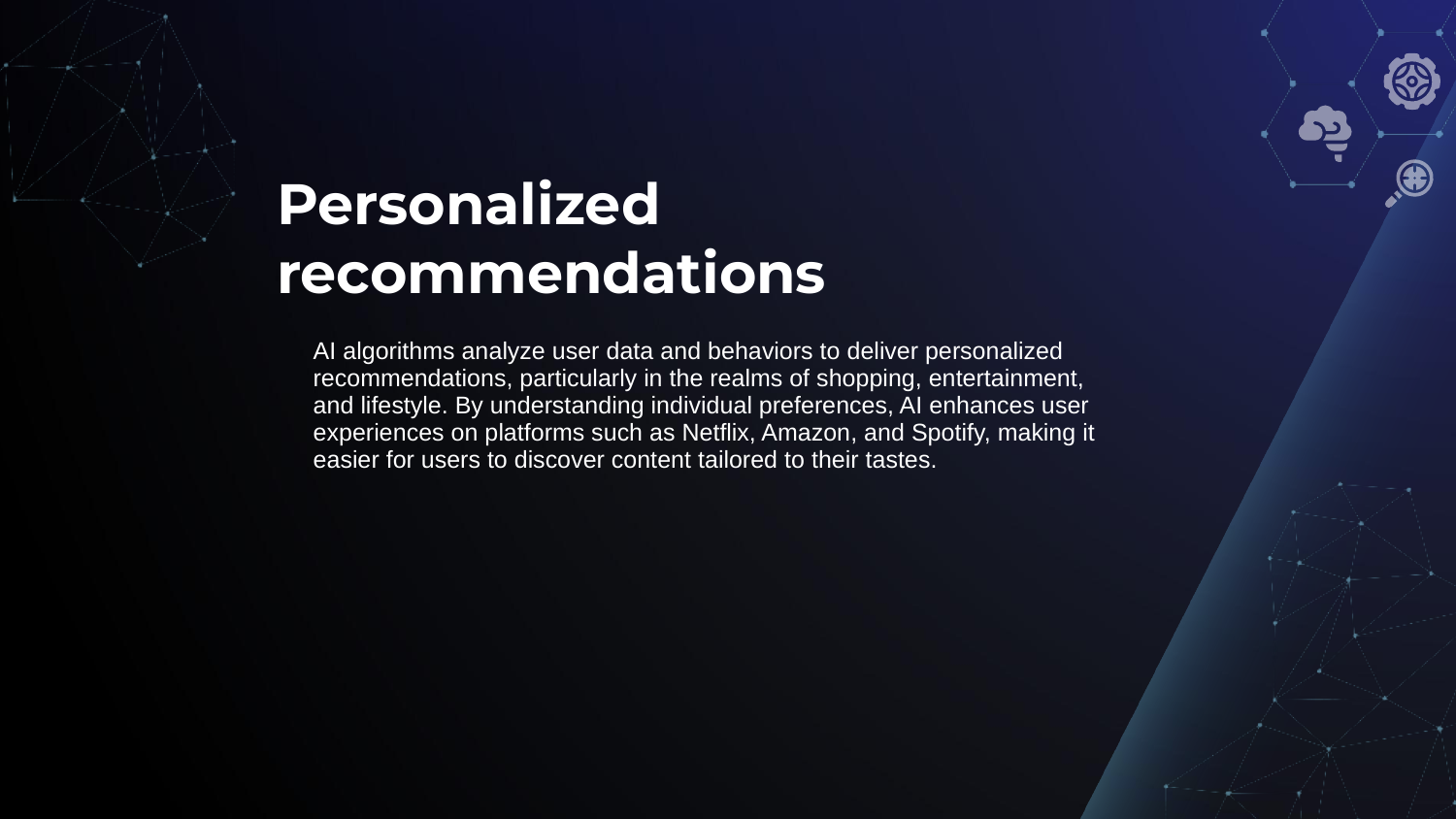

# Personalized recommendations
AI algorithms analyze user data and behaviors to deliver personalized recommendations, particularly in the realms of shopping, entertainment, and lifestyle. By understanding individual preferences, AI enhances user experiences on platforms such as Netflix, Amazon, and Spotify, making it easier for users to discover content tailored to their tastes.